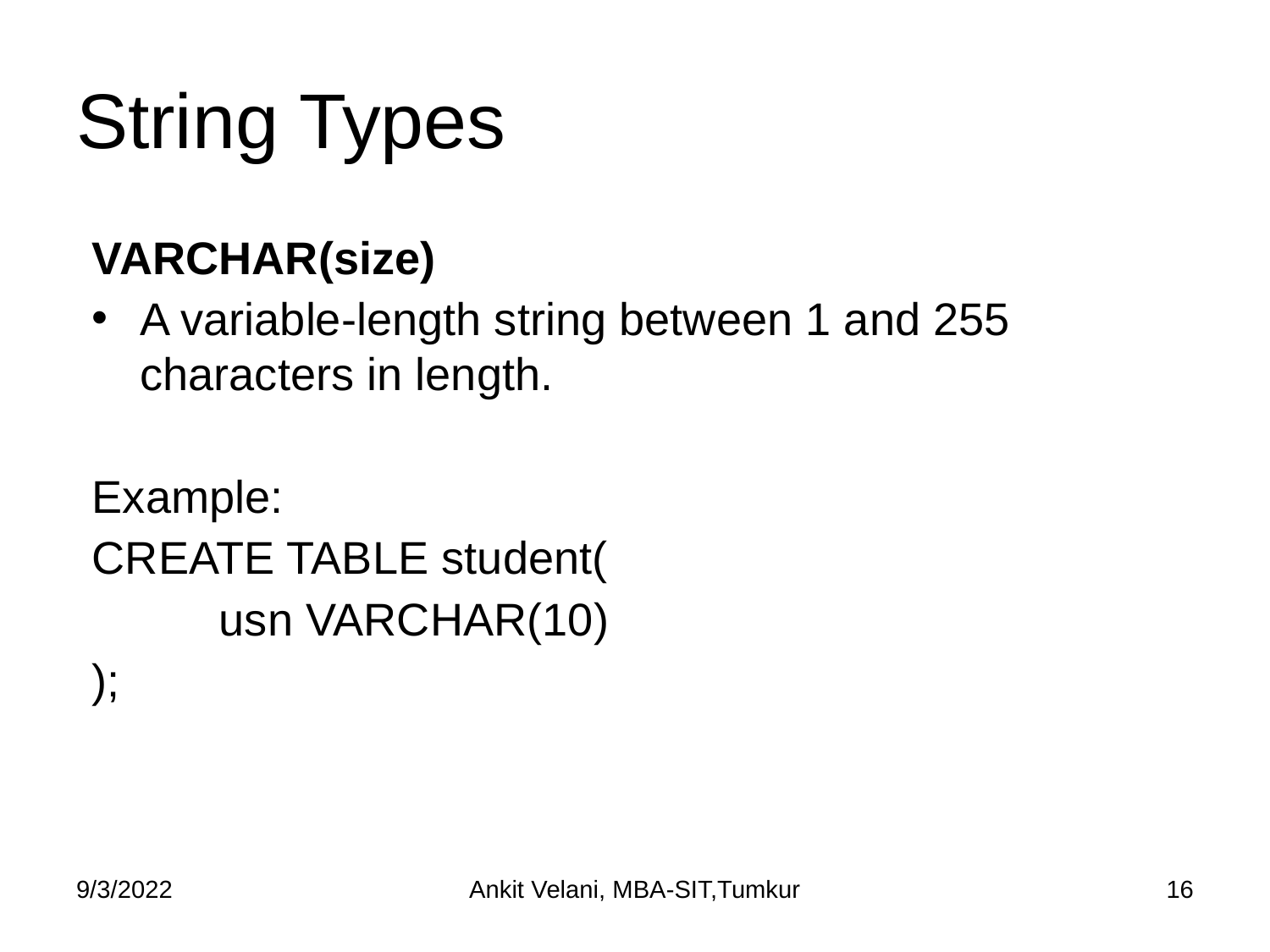

# String Types
VARCHAR(size)
A variable-length string between 1 and 255 characters in length.

Example:
CREATE TABLE student(
	usn VARCHAR(10)
);
9/3/2022
Ankit Velani, MBA-SIT,Tumkur
16